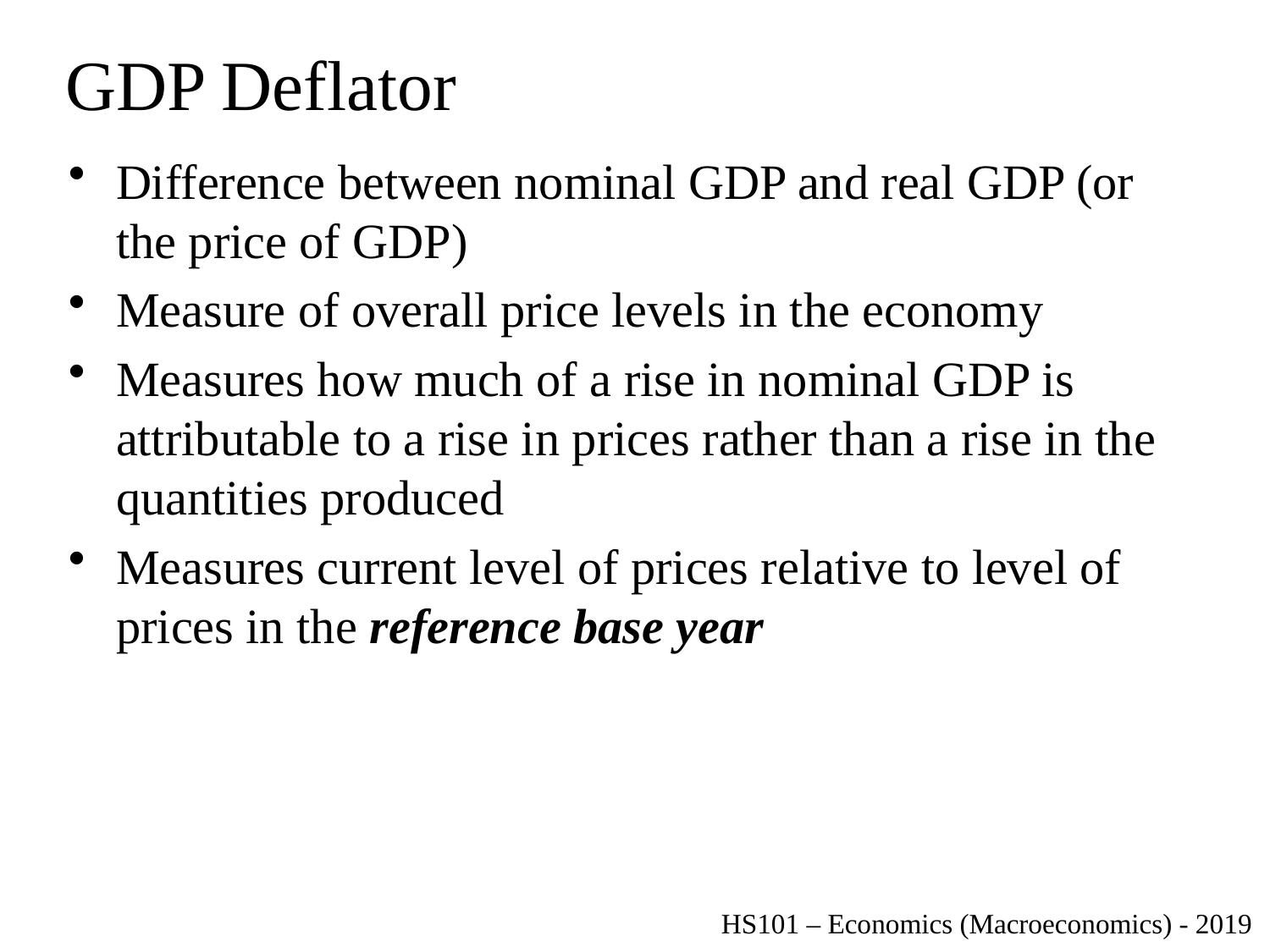

# GDP Deflator
Difference between nominal GDP and real GDP (or the price of GDP)
Measure of overall price levels in the economy
Measures how much of a rise in nominal GDP is attributable to a rise in prices rather than a rise in the quantities produced
Measures current level of prices relative to level of prices in the reference base year
HS101 – Economics (Macroeconomics) - 2019